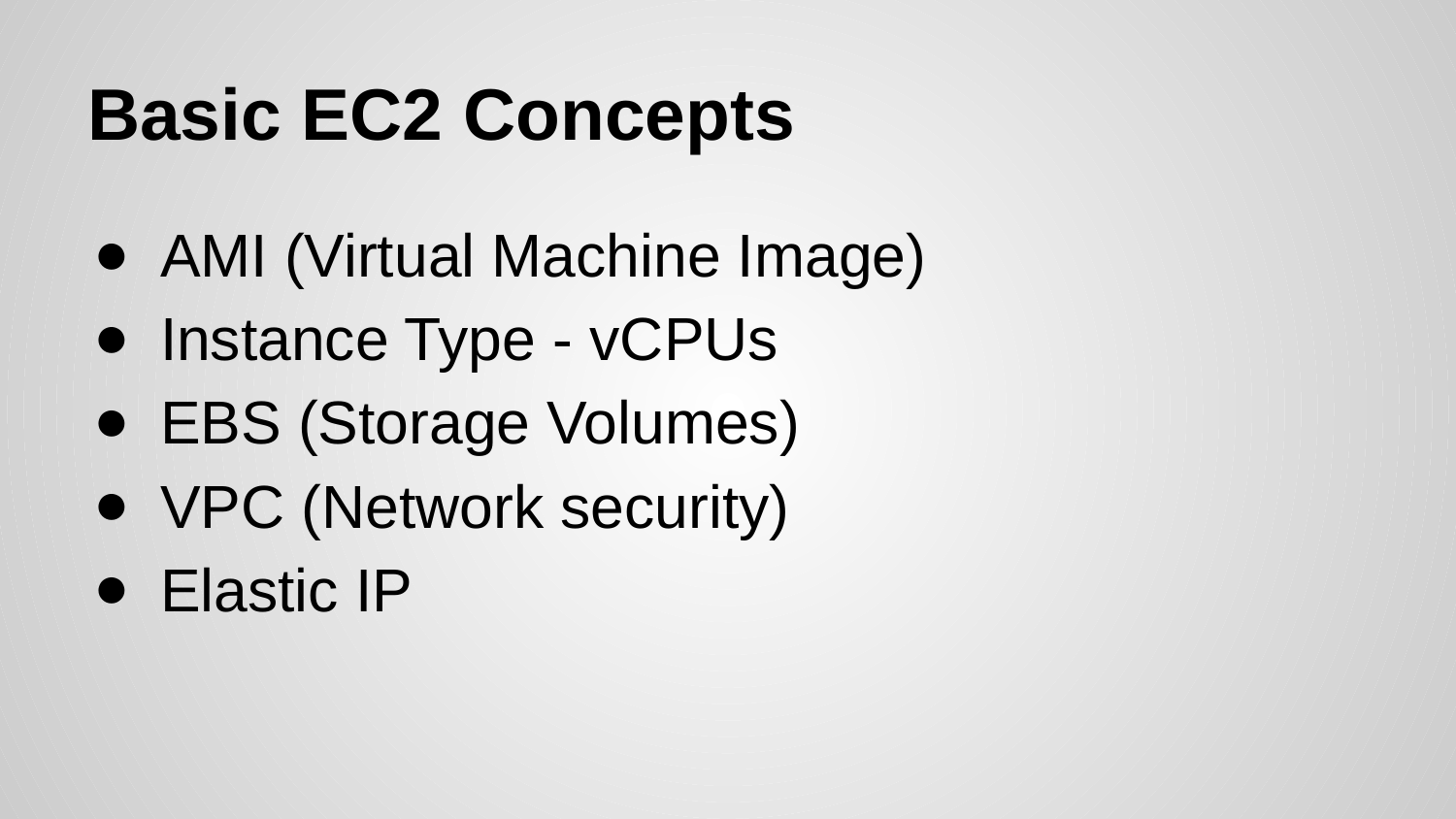

# Basic EC2 Concepts
AMI (Virtual Machine Image)
Instance Type - vCPUs
EBS (Storage Volumes)
VPC (Network security)
Elastic IP